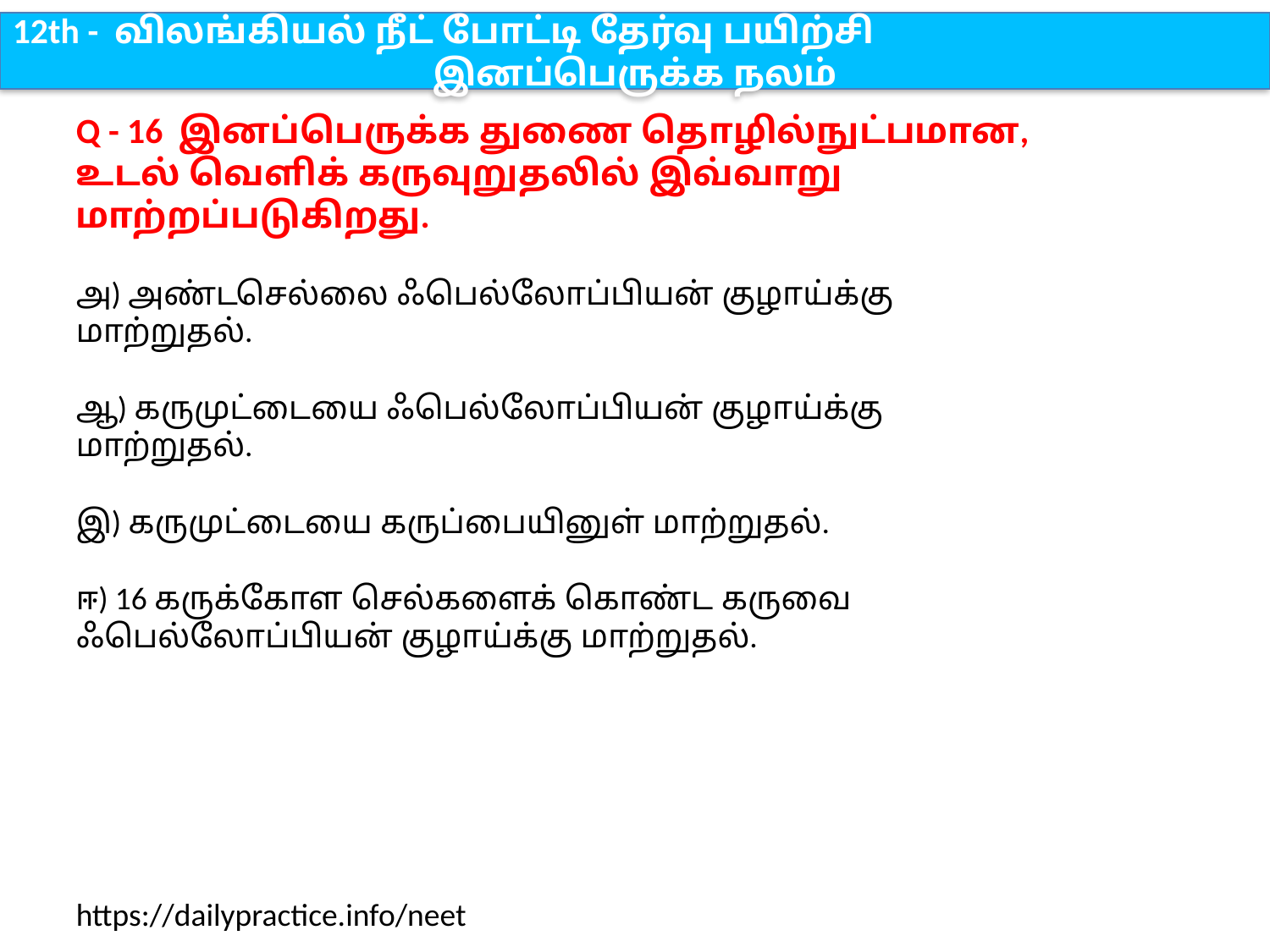

12th -  விலங்கியல் நீட் போட்டி தேர்வு பயிற்சி
இனப்பெருக்க நலம்

Q - 16  இனப்பெருக்க துணை தொழில்நுட்பமான, உடல் வெளிக் கருவுறுதலில் இவ்வாறு மாற்றப்படுகிறது.

அ) அண்டசெல்லை ஃபெல்லோப்பியன் குழாய்க்கு மாற்றுதல்.

ஆ) கருமுட்டையை ஃபெல்லோப்பியன் குழாய்க்கு மாற்றுதல்.

இ) கருமுட்டையை கருப்பையினுள் மாற்றுதல்.

ஈ) 16 கருக்கோள செல்களைக் கொண்ட கருவை ஃபெல்லோப்பியன் குழாய்க்கு மாற்றுதல்.
https://dailypractice.info/neet